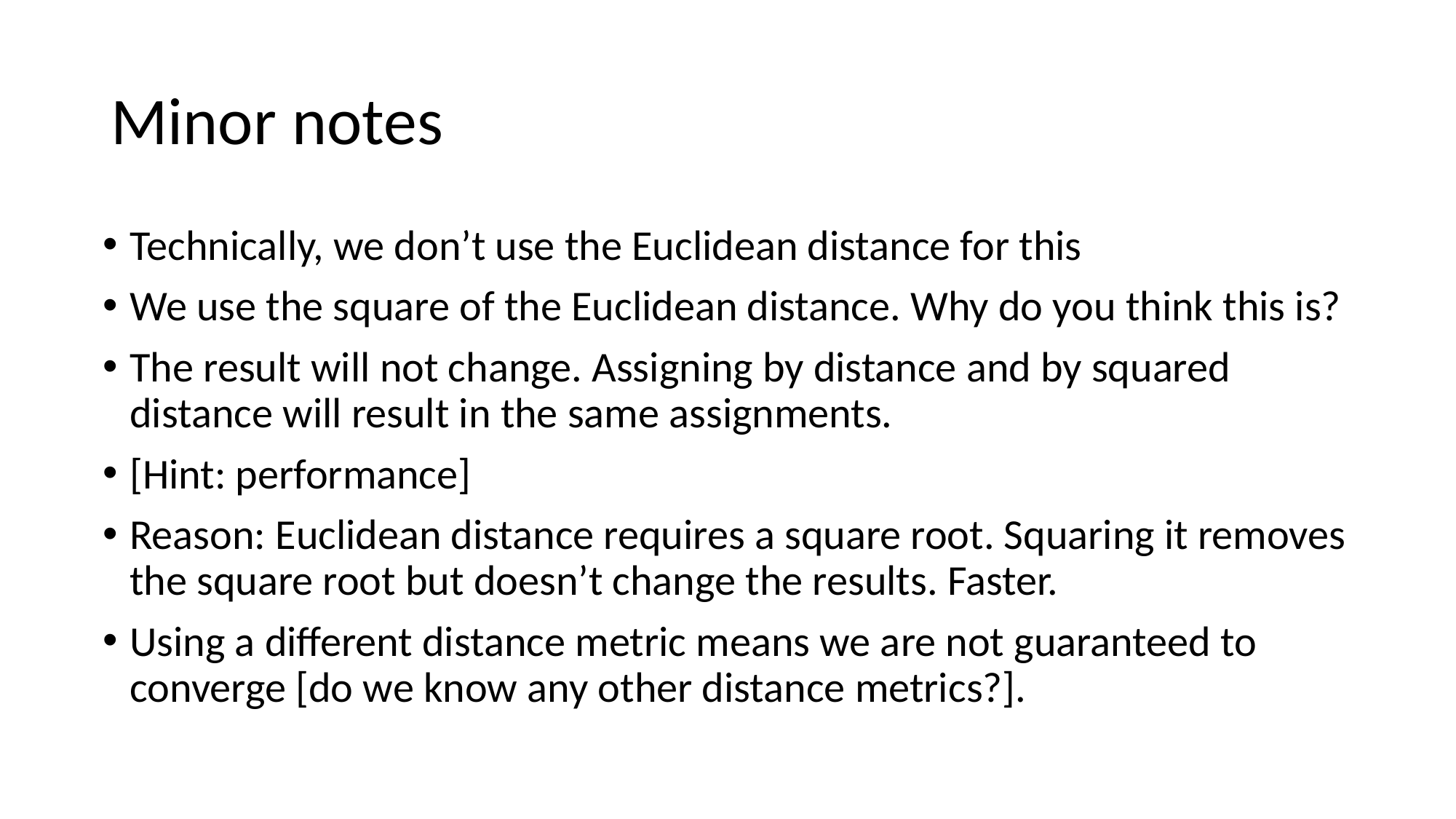

# Minor notes
Technically, we don’t use the Euclidean distance for this
We use the square of the Euclidean distance. Why do you think this is?
The result will not change. Assigning by distance and by squared distance will result in the same assignments.
[Hint: performance]
Reason: Euclidean distance requires a square root. Squaring it removes the square root but doesn’t change the results. Faster.
Using a different distance metric means we are not guaranteed to converge [do we know any other distance metrics?].